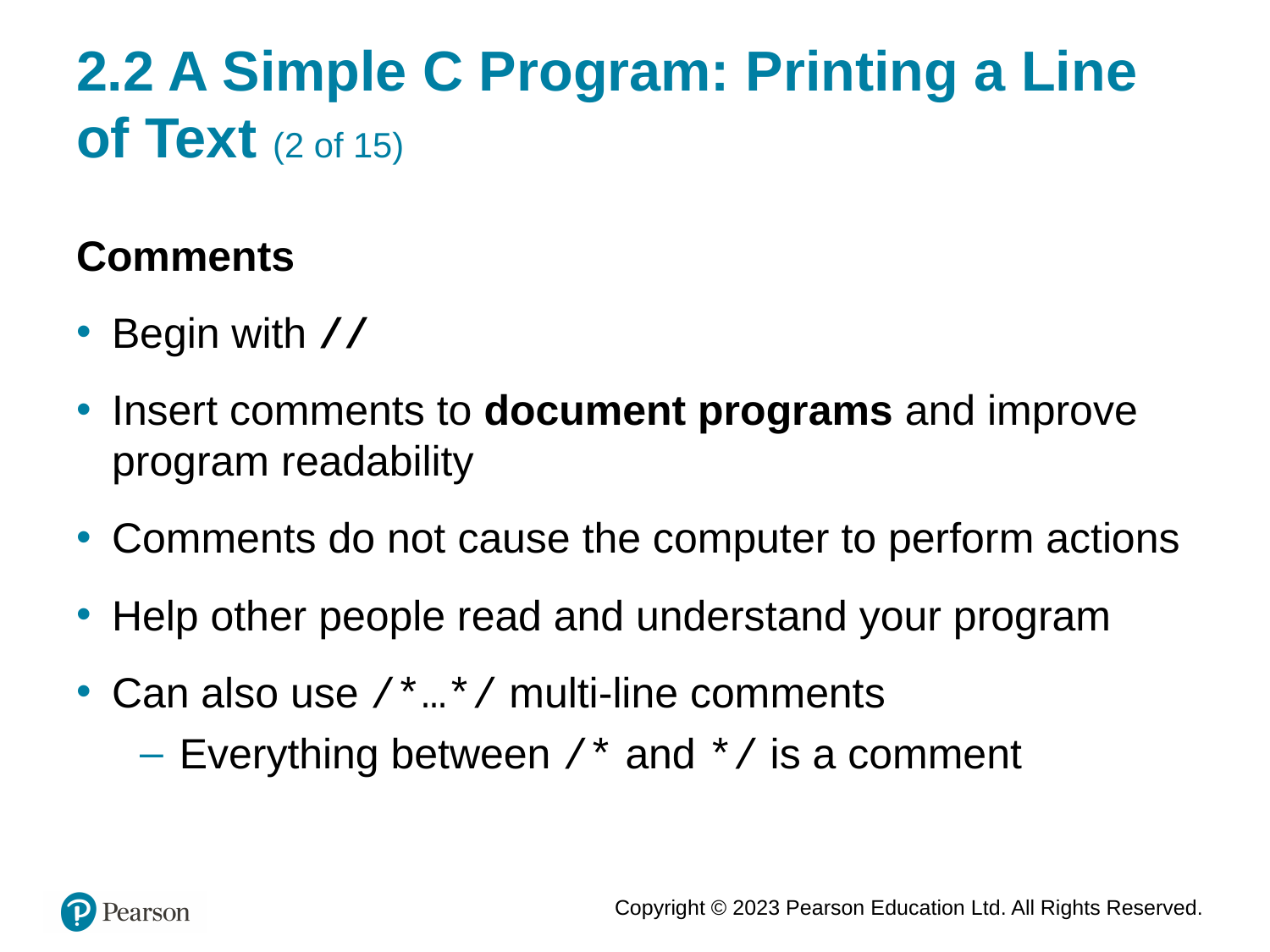

# 2.2 A Simple C Program: Printing a Line of Text (2 of 15)
Comments
Begin with //
Insert comments to document programs and improve program readability
Comments do not cause the computer to perform actions
Help other people read and understand your program
Can also use /*…*/ multi-line comments
Everything between /* and */ is a comment